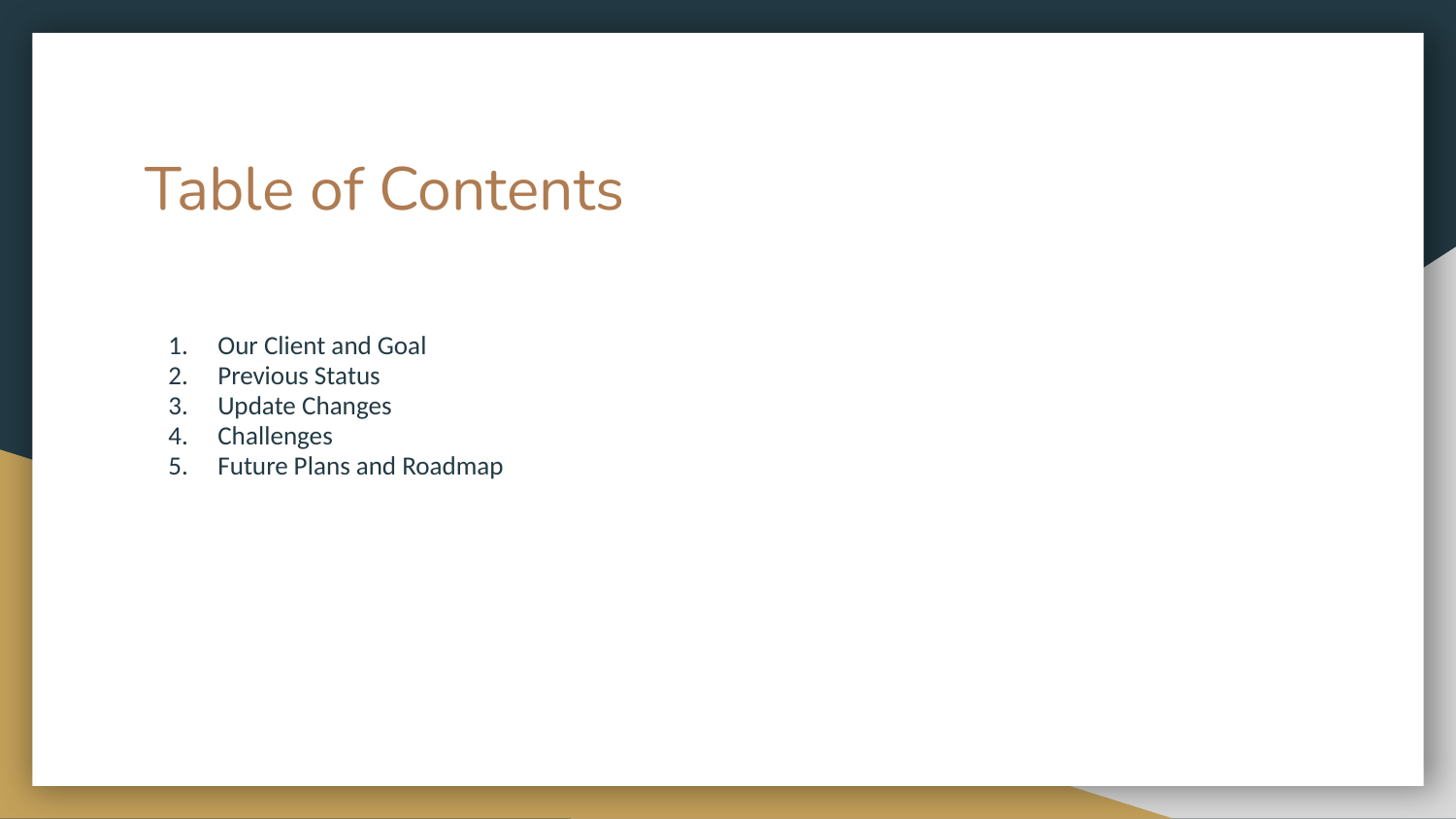

# Table of Contents
Our Client and Goal
Previous Status
Update Changes
Challenges
Future Plans and Roadmap